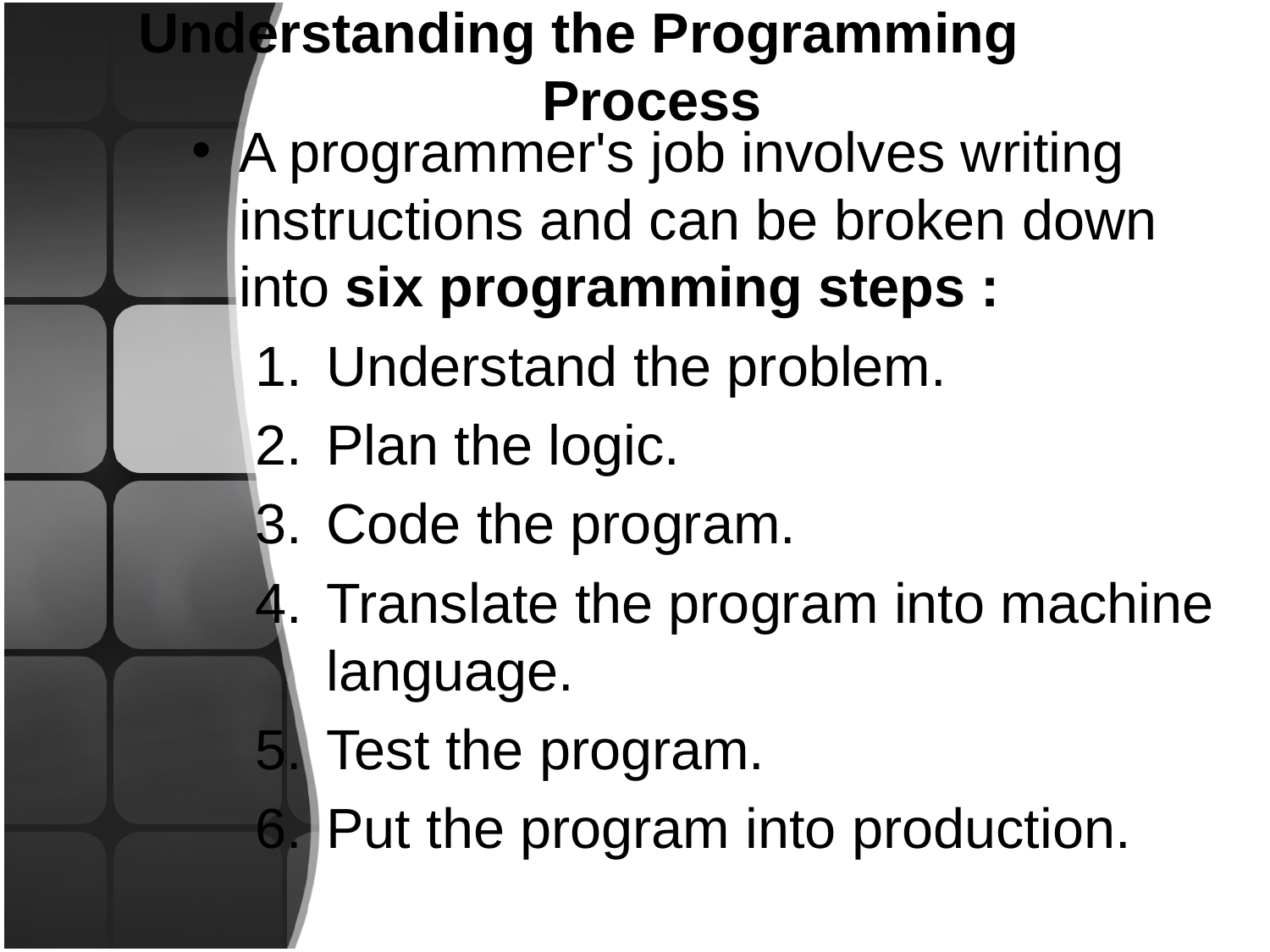

# Understanding the Programming Process
A programmer's job involves writing instructions and can be broken down into six programming steps :
Understand the problem.
Plan the logic.
Code the program.
Translate the program into machine language.
Test the program.
Put the program into production.